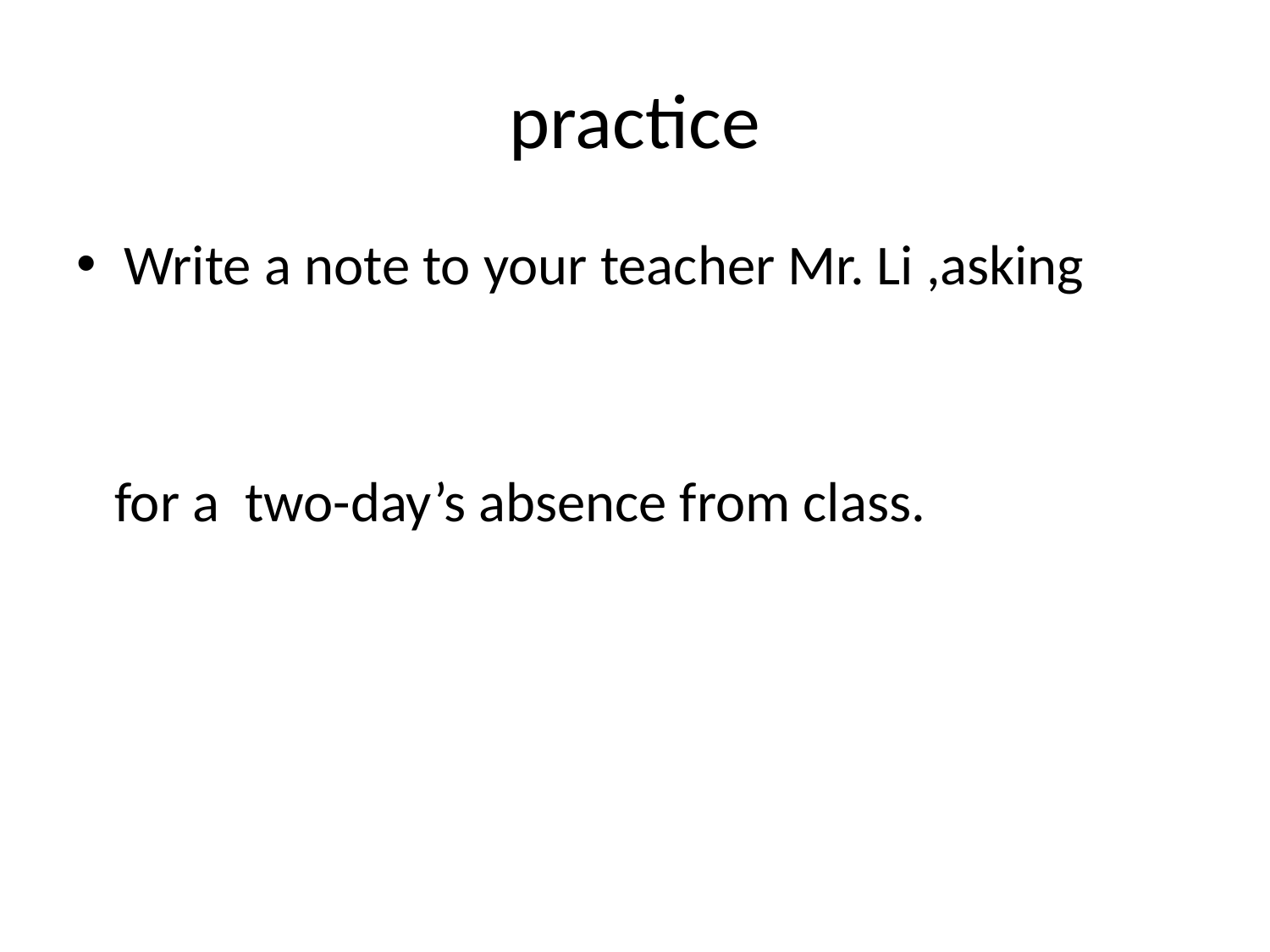

# practice
Write a note to your teacher Mr. Li ,asking

   for a  two-day’s absence from class.